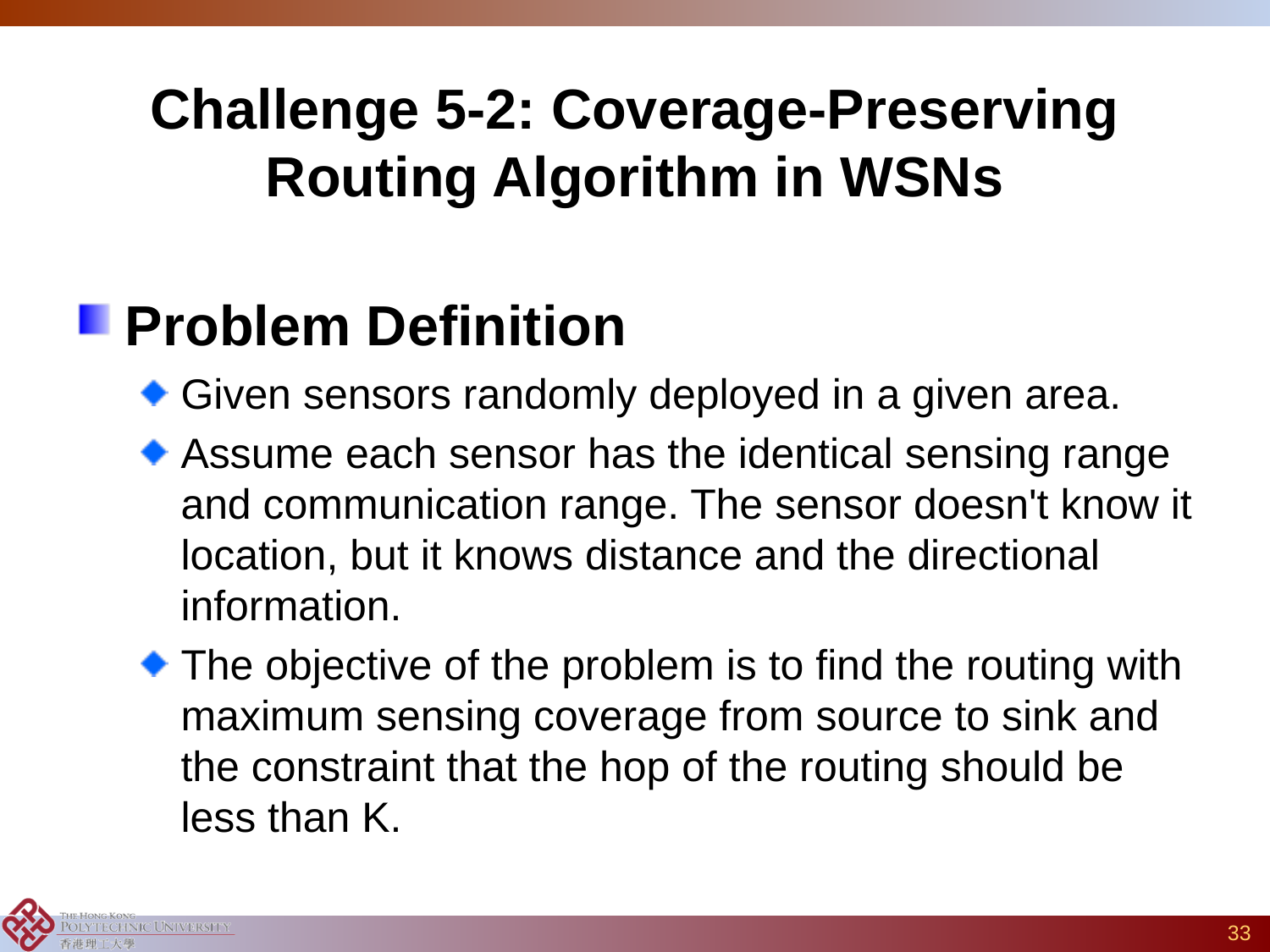

Challenge 5-2: Coverage-Preserving Routing Algorithm in WSNs
Problem Definition
Given sensors randomly deployed in a given area.
Assume each sensor has the identical sensing range and communication range. The sensor doesn't know it location, but it knows distance and the directional information.
The objective of the problem is to find the routing with maximum sensing coverage from source to sink and the constraint that the hop of the routing should be less than K.